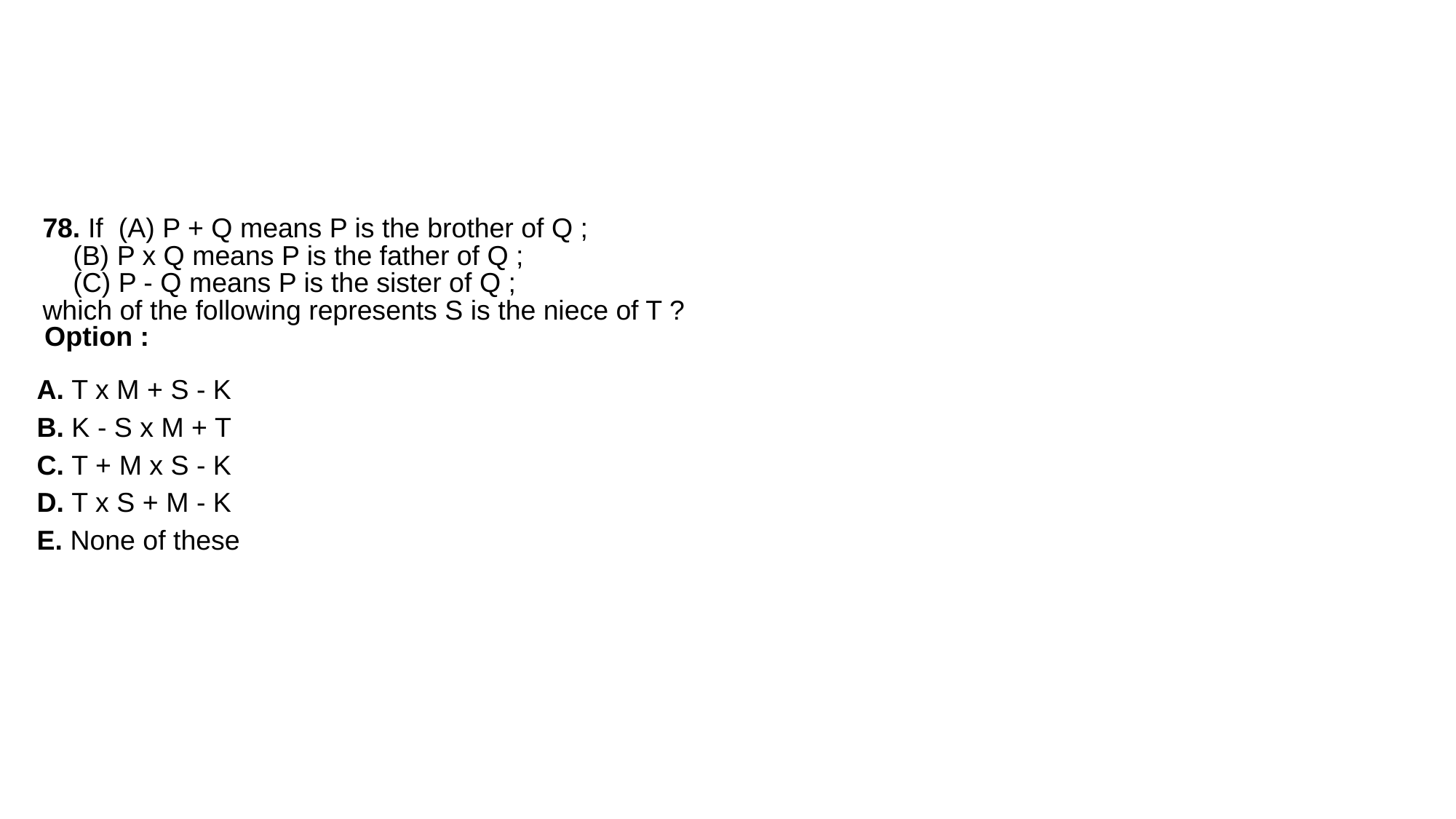

78. If  (A) P + Q means P is the brother of Q ;
    (B) P x Q means P is the father of Q ;
    (C) P - Q means P is the sister of Q ;
which of the following represents S is the niece of T ?
 Option :
A. T x M + S - K
B. K - S x M + T
C. T + M x S - K
D. T x S + M - K
E. None of these